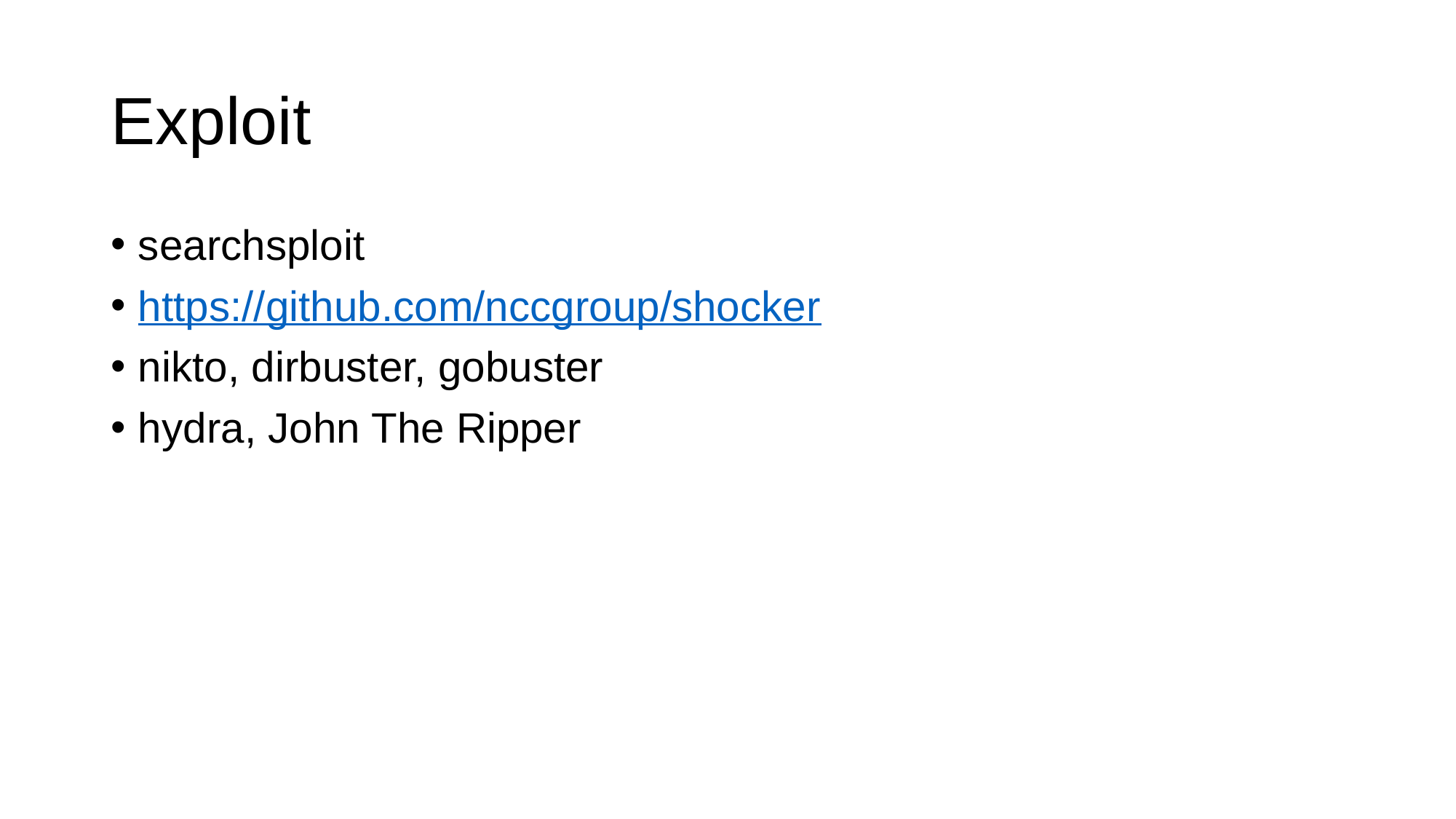

# Exploit
searchsploit
https://github.com/nccgroup/shocker
nikto, dirbuster, gobuster
hydra, John The Ripper